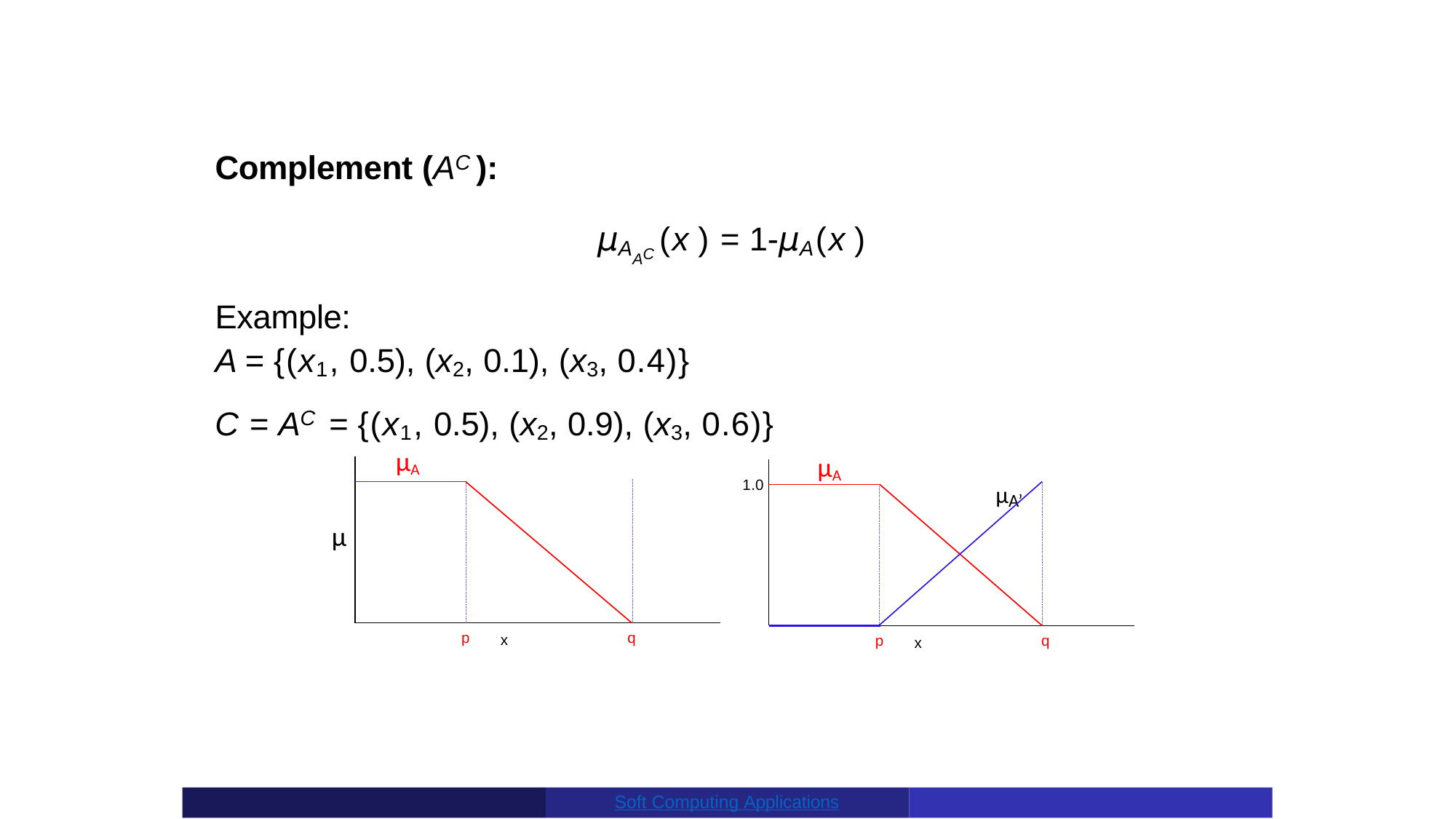

# Basic fuzzy set operations: Complement
Complement (AC ):
µAAC (x ) = 1-µA(x )
Example:
A = {(x1, 0.5), (x2, 0.1), (x3, 0.4)}
C = AC = {(x1, 0.5), (x2, 0.9), (x3, 0.6)}
Debasis Samanta (IIT Kharagpur)
10.01.2023
4 / 69
µA
µA

µA’
1.0

µ
p
q
x
p
q
x

Soft Computing Applications